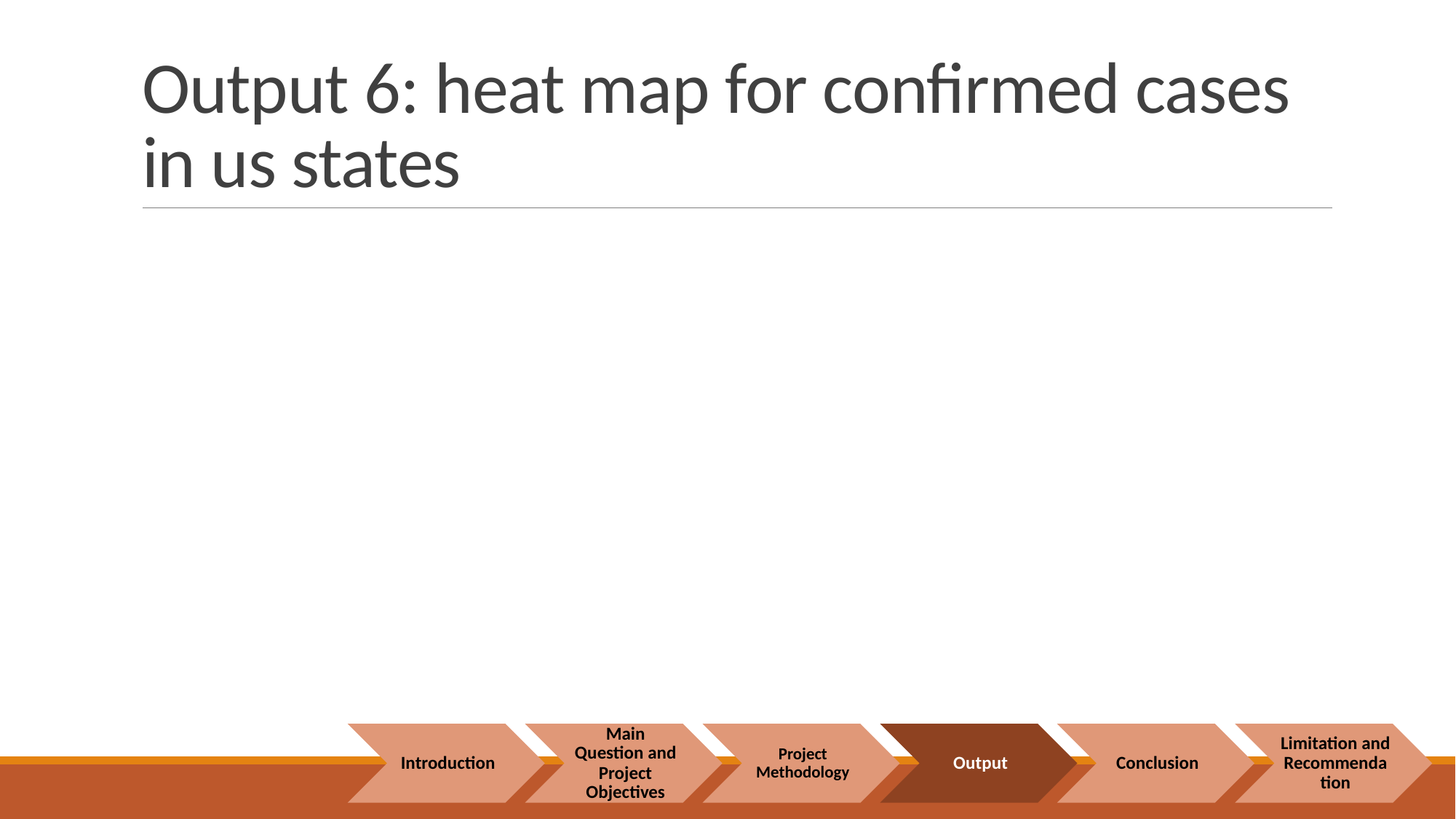

# Output 6: heat map for confirmed cases in us states

Introduction
Main Question and Project Objectives
Project Methodology
Output
Conclusion
Limitation and Recommendation